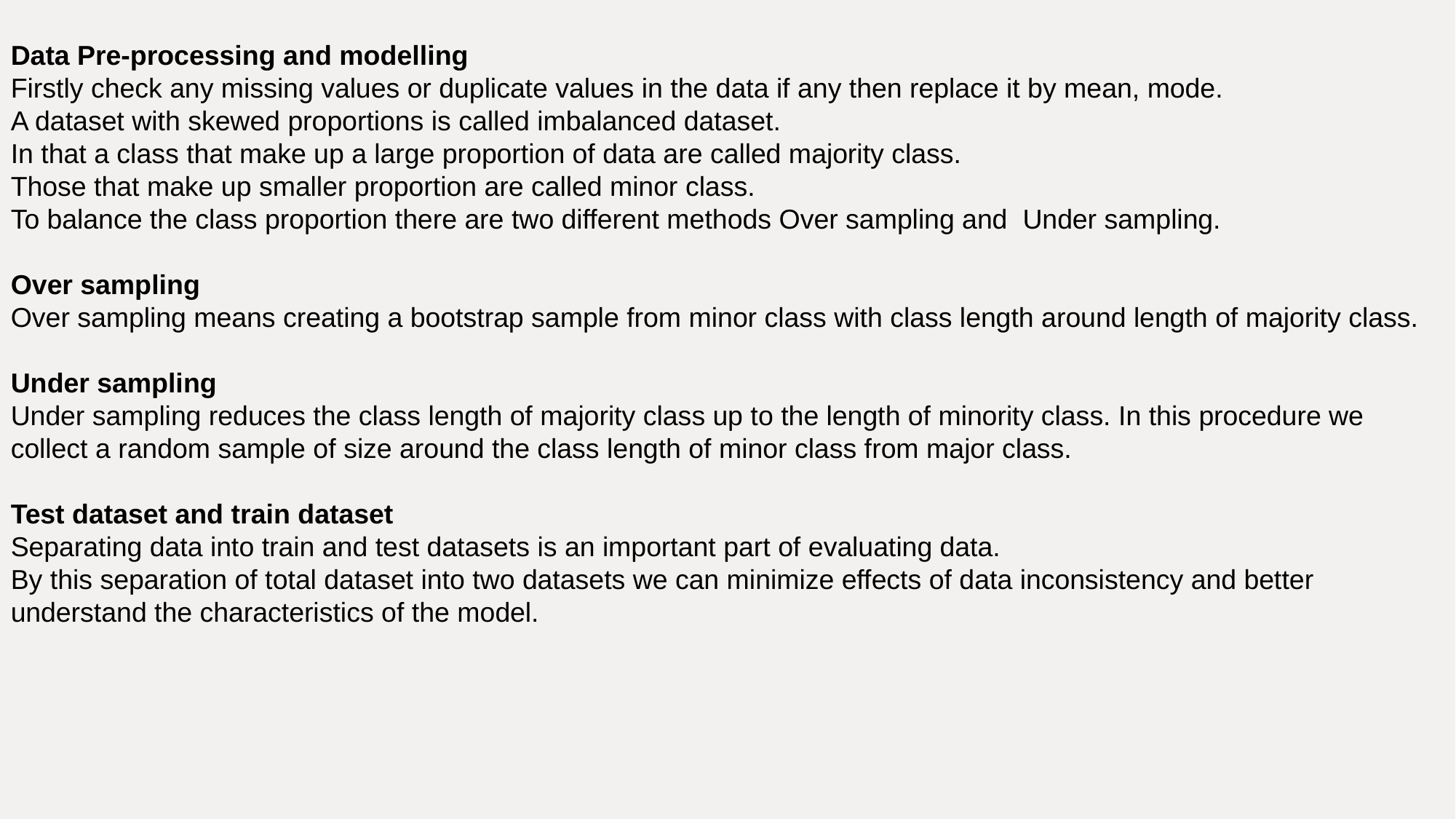

Data Pre-processing and modelling
Firstly check any missing values or duplicate values in the data if any then replace it by mean, mode.
A dataset with skewed proportions is called imbalanced dataset.
In that a class that make up a large proportion of data are called majority class.
Those that make up smaller proportion are called minor class.
To balance the class proportion there are two different methods Over sampling and  Under sampling.

Over sampling
Over sampling means creating a bootstrap sample from minor class with class length around length of majority class.

Under sampling
Under sampling reduces the class length of majority class up to the length of minority class. In this procedure we collect a random sample of size around the class length of minor class from major class.

Test dataset and train dataset
Separating data into train and test datasets is an important part of evaluating data.
By this separation of total dataset into two datasets we can minimize effects of data inconsistency and better understand the characteristics of the model.